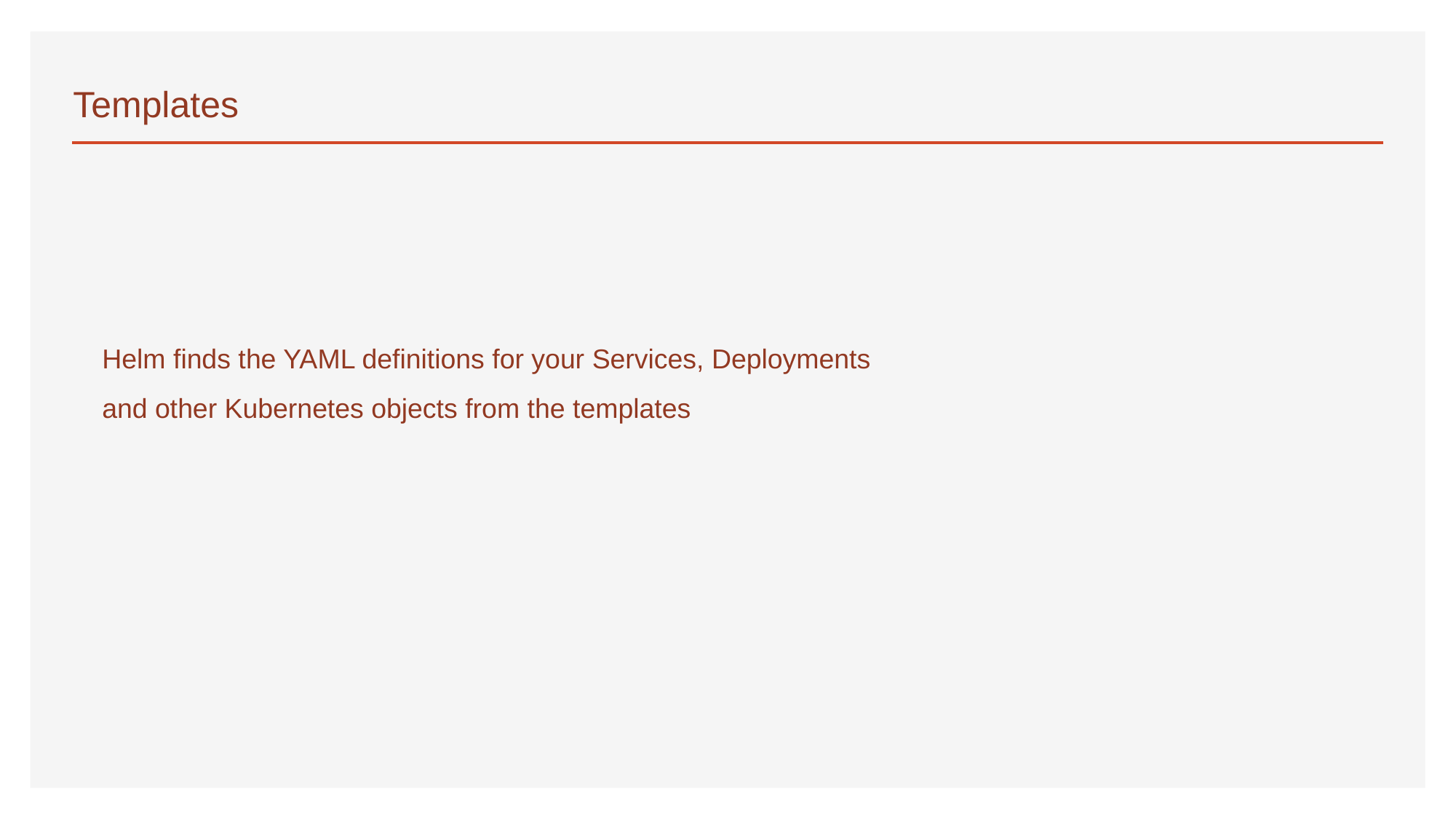

# Templates
Helm finds the YAML definitions for your Services, Deployments
and other Kubernetes objects from the templates